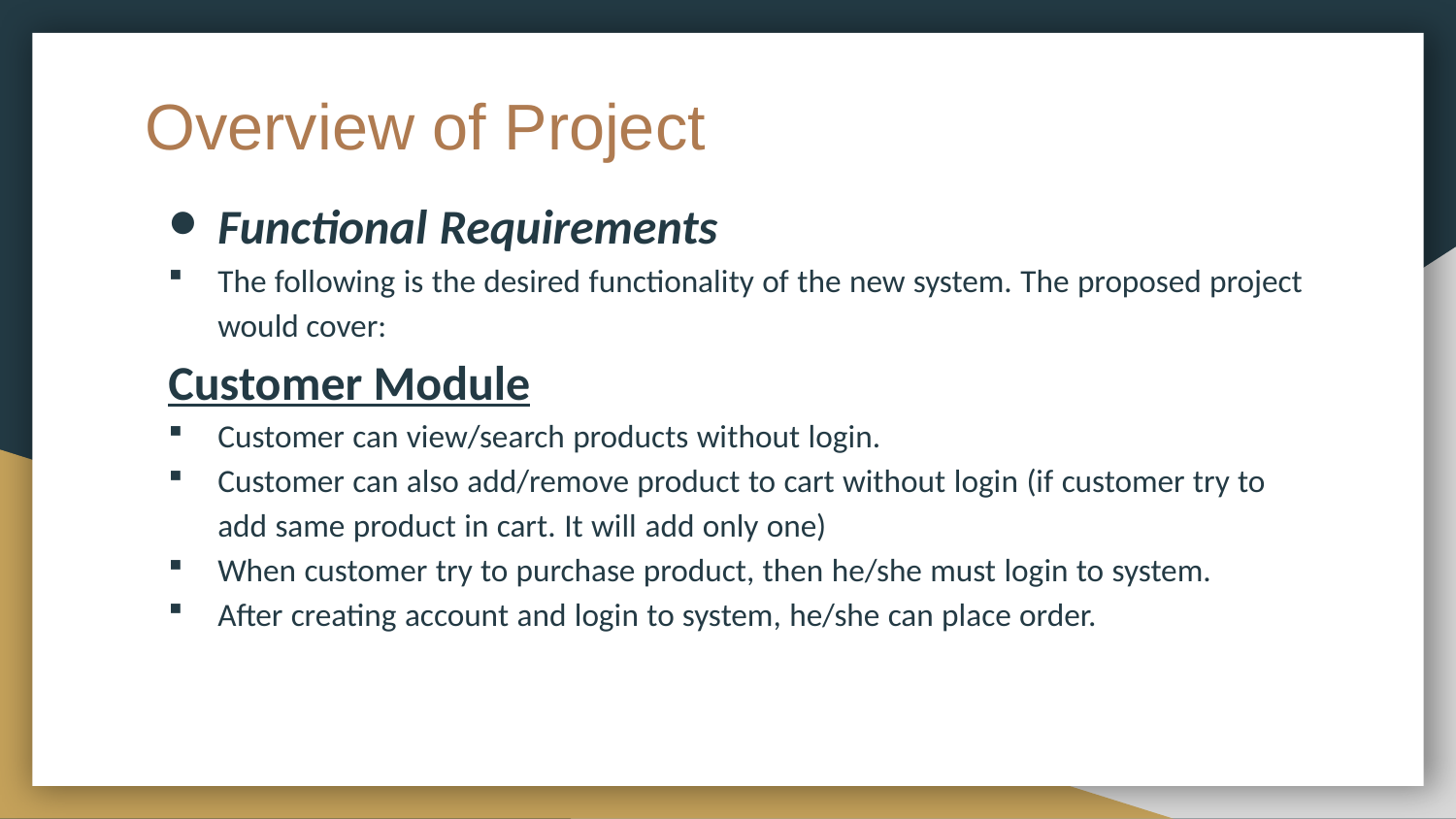

# Overview of Project
Functional Requirements
The following is the desired functionality of the new system. The proposed project would cover:
Customer Module
Customer can view/search products without login.
Customer can also add/remove product to cart without login (if customer try to add same product in cart. It will add only one)
When customer try to purchase product, then he/she must login to system.
After creating account and login to system, he/she can place order.